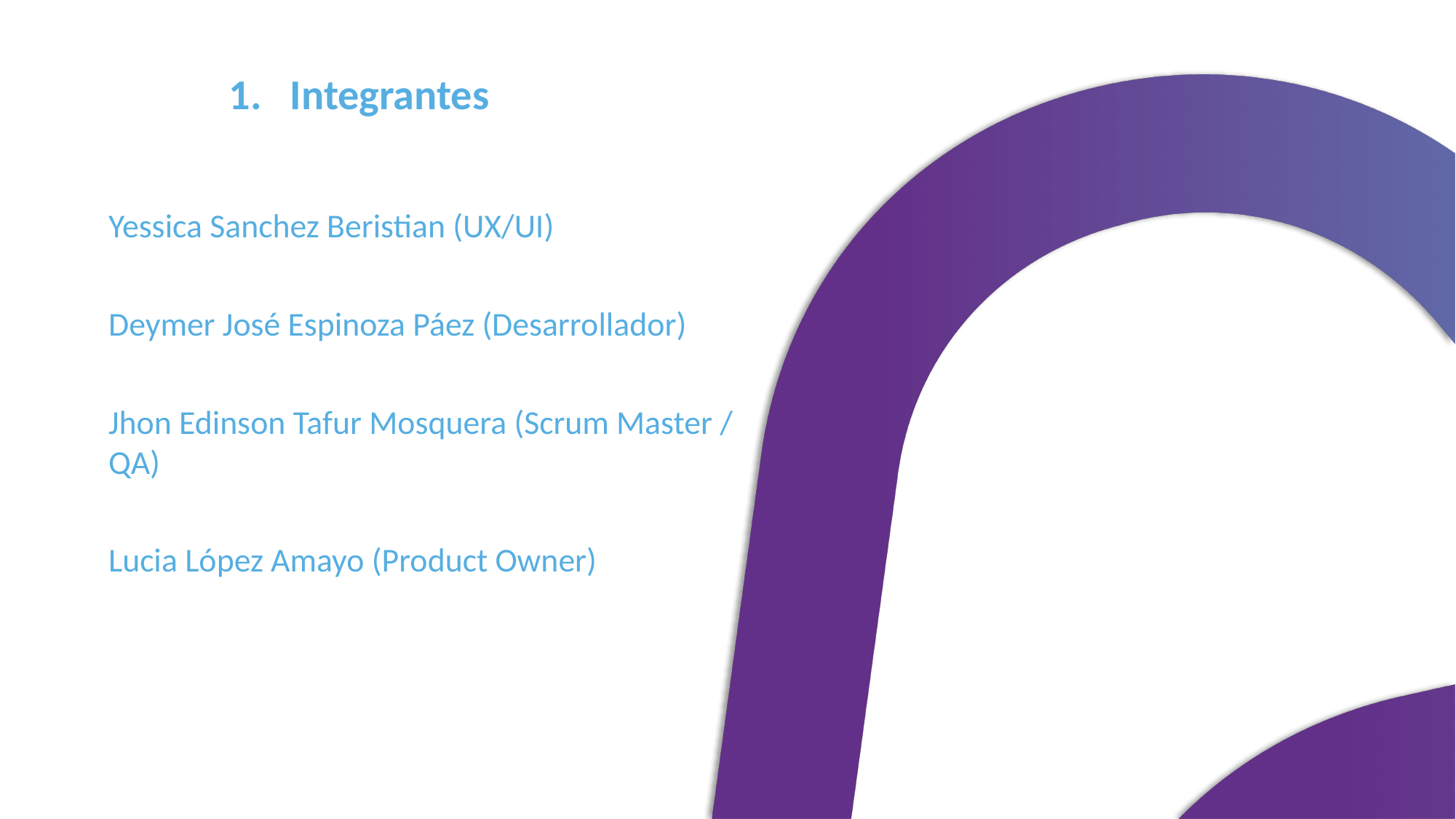

Integrantes
Yessica Sanchez Beristian (UX/UI)

Deymer José Espinoza Páez (Desarrollador)

Jhon Edinson Tafur Mosquera (Scrum Master / QA)

Lucia López Amayo (Product Owner)